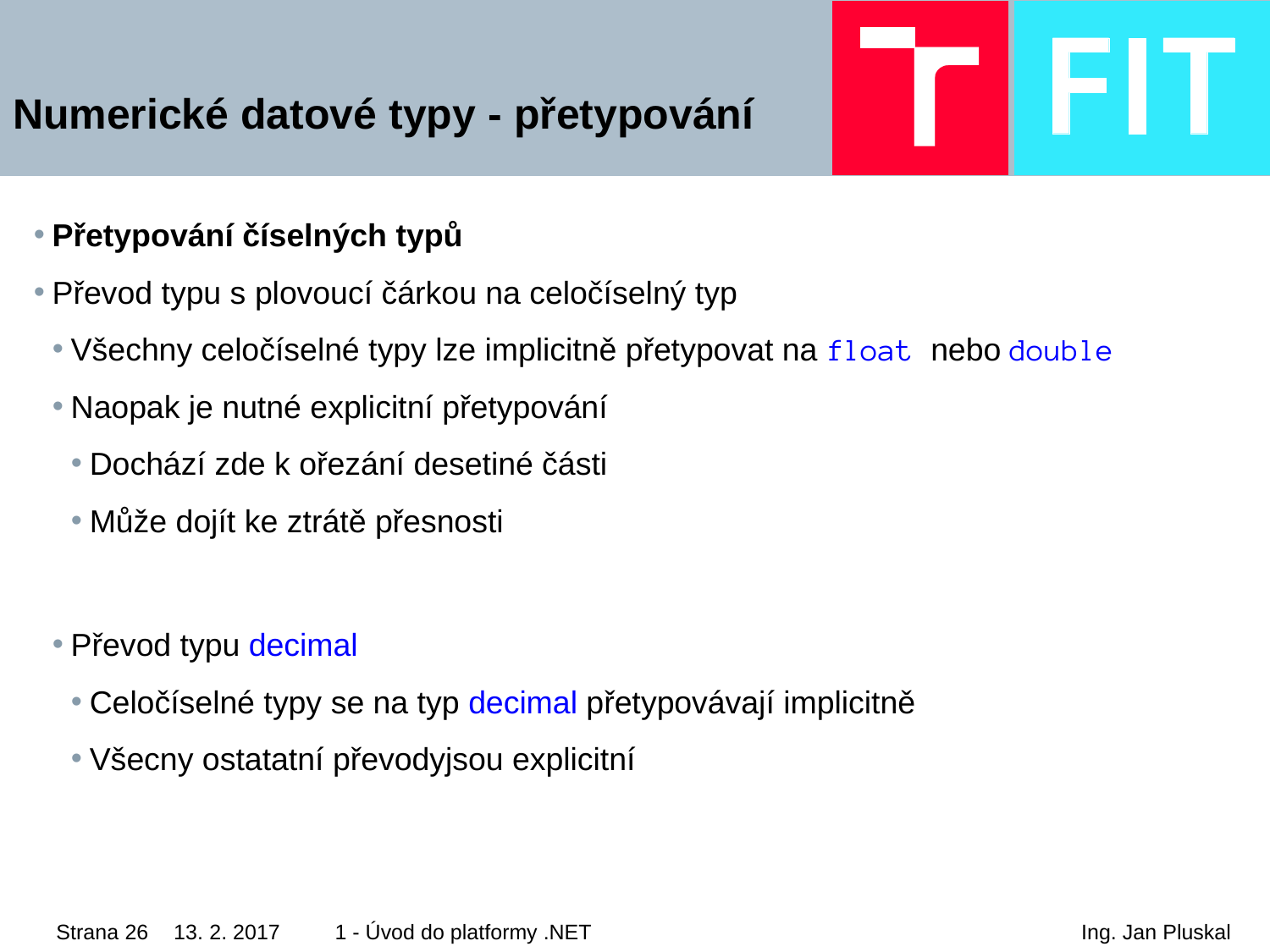

# Numerické datové typy - přetypování
Přetypování číselných typů
Převod typu s plovoucí čárkou na celočíselný typ
Všechny celočíselné typy lze implicitně přetypovat na float nebo double
Naopak je nutné explicitní přetypování
Dochází zde k ořezání desetiné části
Může dojít ke ztrátě přesnosti

Převod typu decimal
Celočíselné typy se na typ decimal přetypovávají implicitně
Všecny ostatatní převodyjsou explicitní